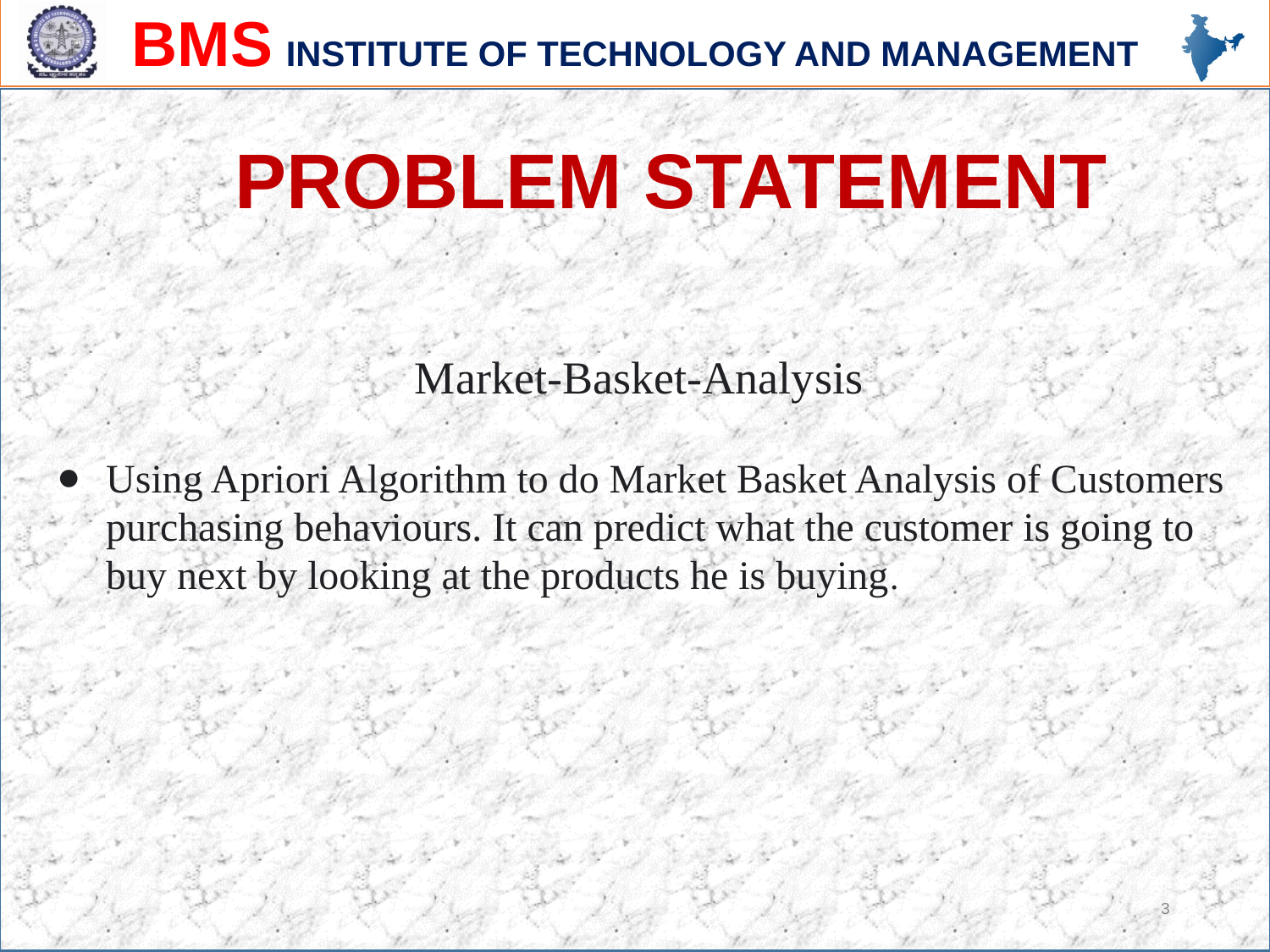

PROBLEM STATEMENT

Market-Basket-Analysis

Using Apriori Algorithm to do Market Basket Analysis of Customers purchasing behaviours. It can predict what the customer is going to buy next by looking at the products he is buying.

3